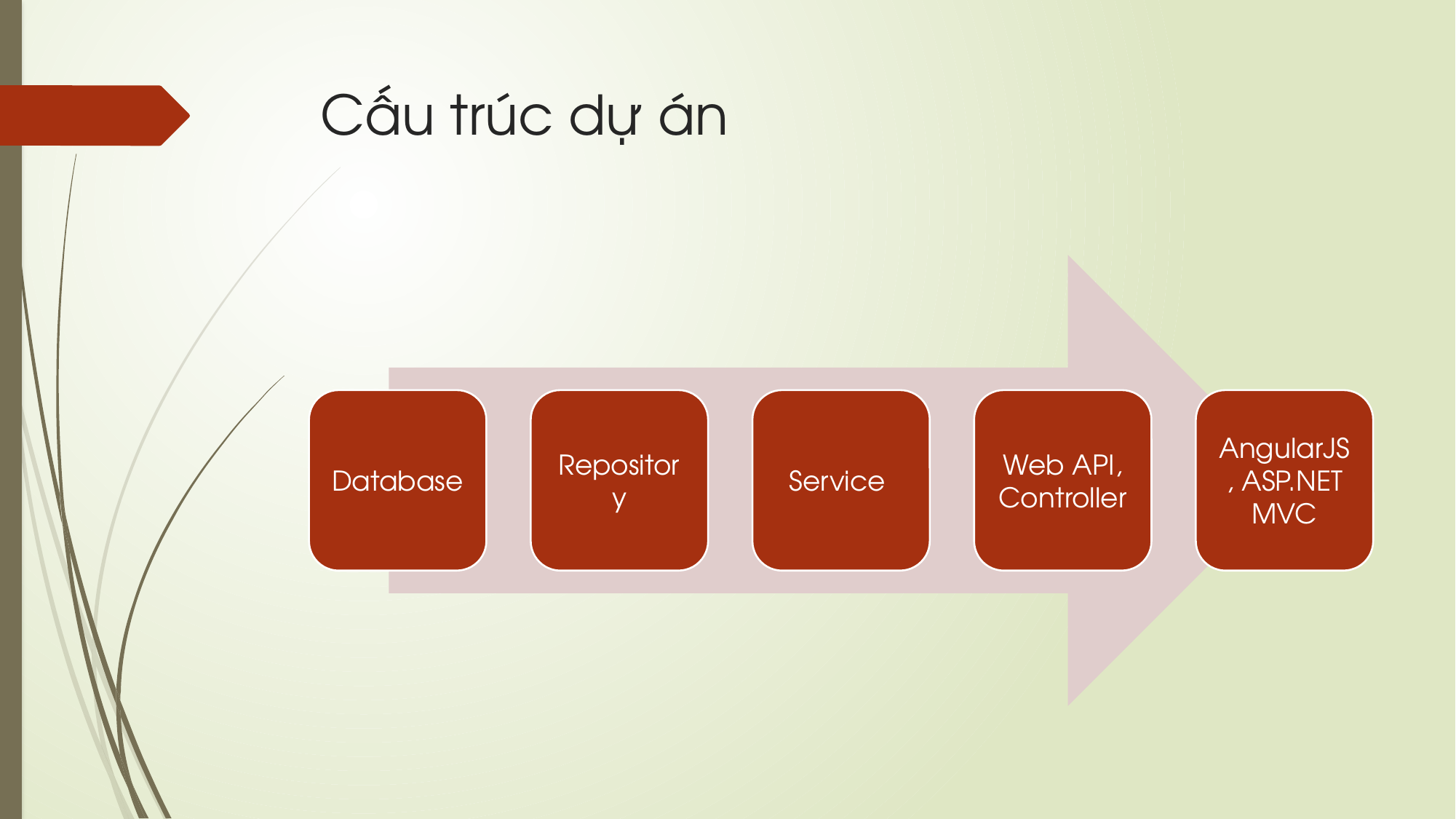

# Cấu trúc dự án
Database
Repository
Service
Web API, Controller
AngularJS, ASP.NET MVC